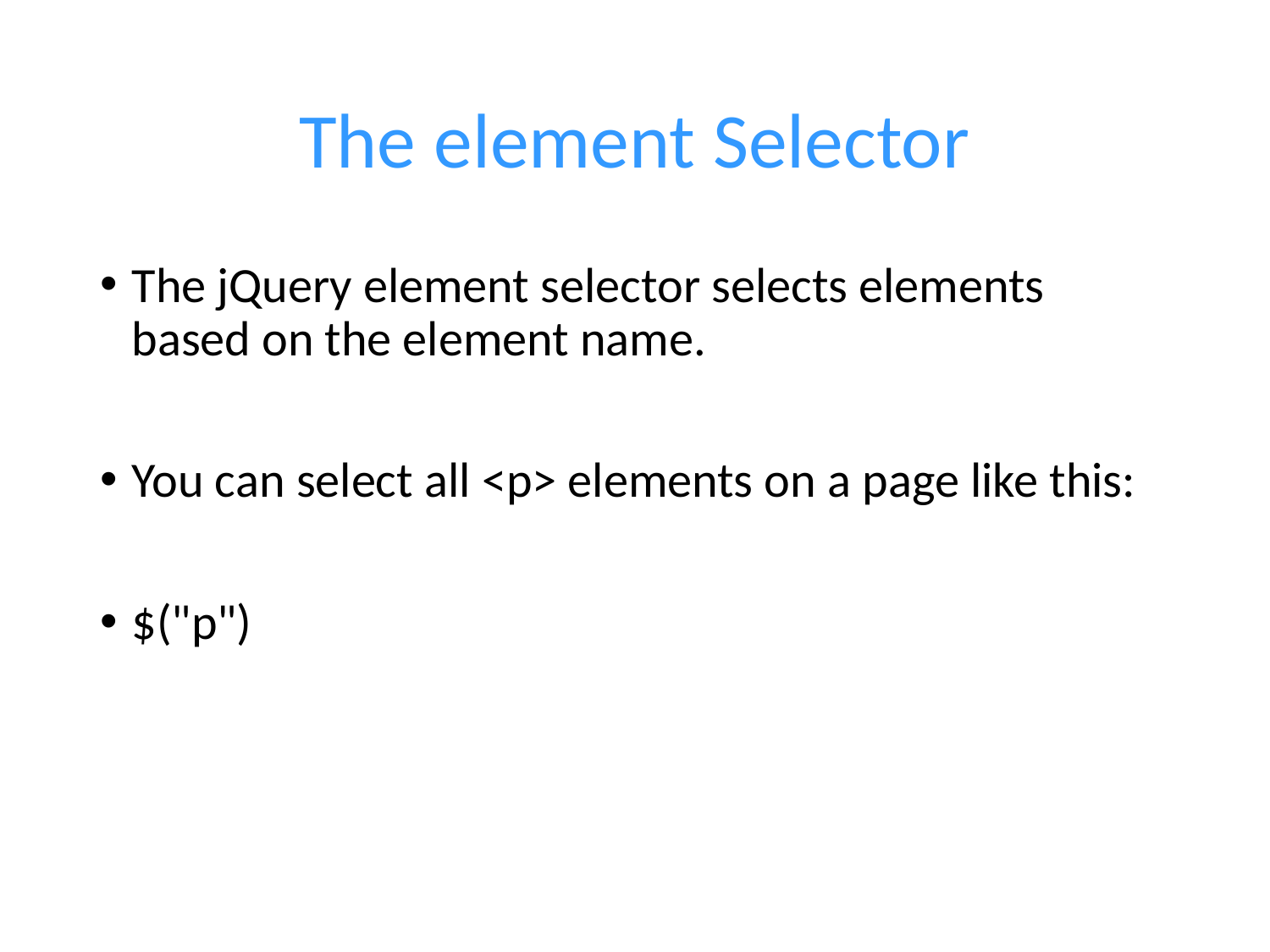

# The element Selector
The jQuery element selector selects elements based on the element name.

You can select all <p> elements on a page like this:

$("p")